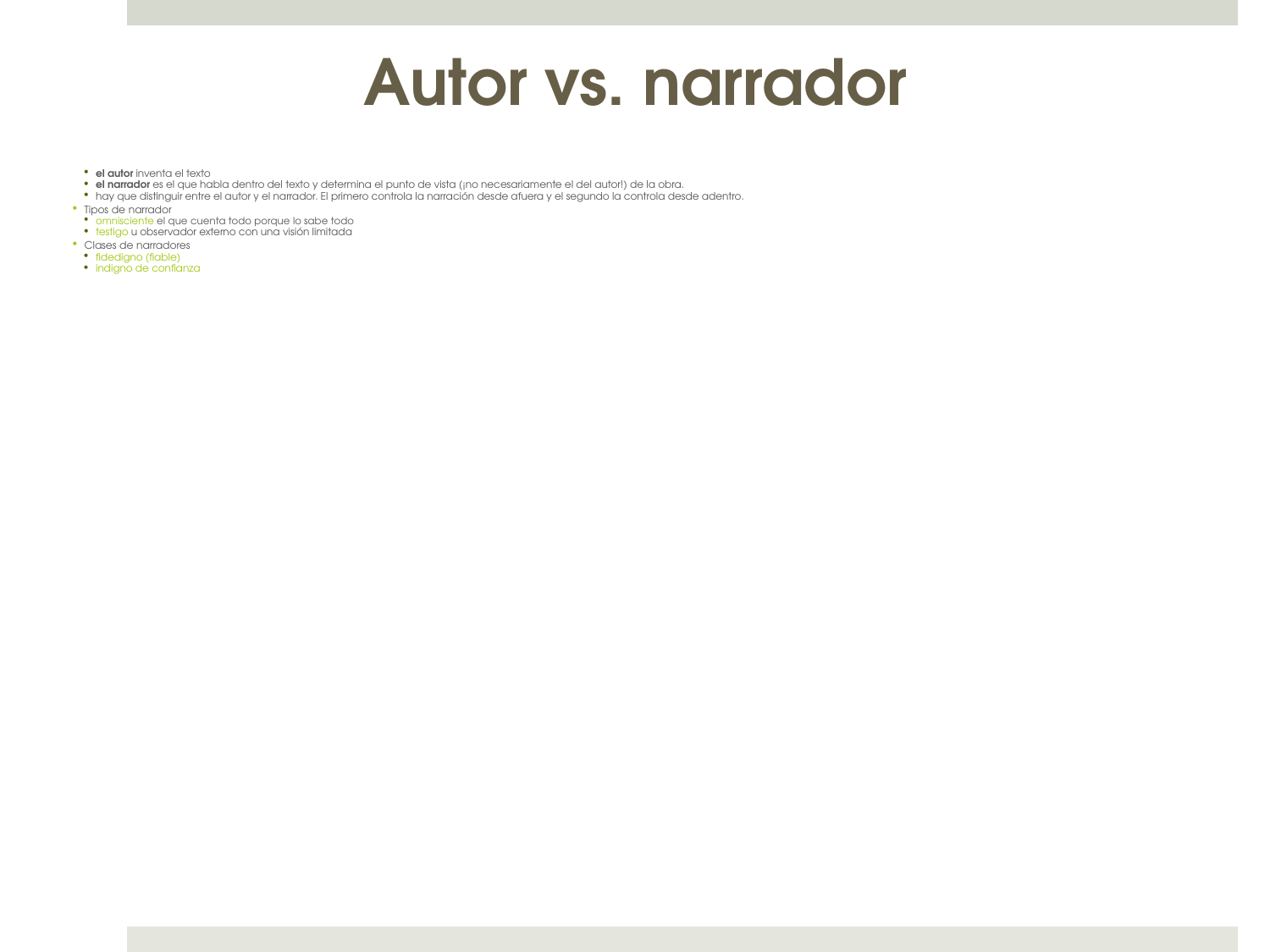

Autor vs. narrador
el autor inventa el texto
el narrador es el que habla dentro del texto y determina el punto de vista (¡no necesariamente el del autor!) de la obra.
hay que distinguir entre el autor y el narrador. El primero controla la narración desde afuera y el segundo la controla desde adentro.
Tipos de narrador
omnisciente el que cuenta todo porque lo sabe todo
testigo u observador externo con una visión limitada
Clases de narradores
fidedigno (fiable)
indigno de confianza